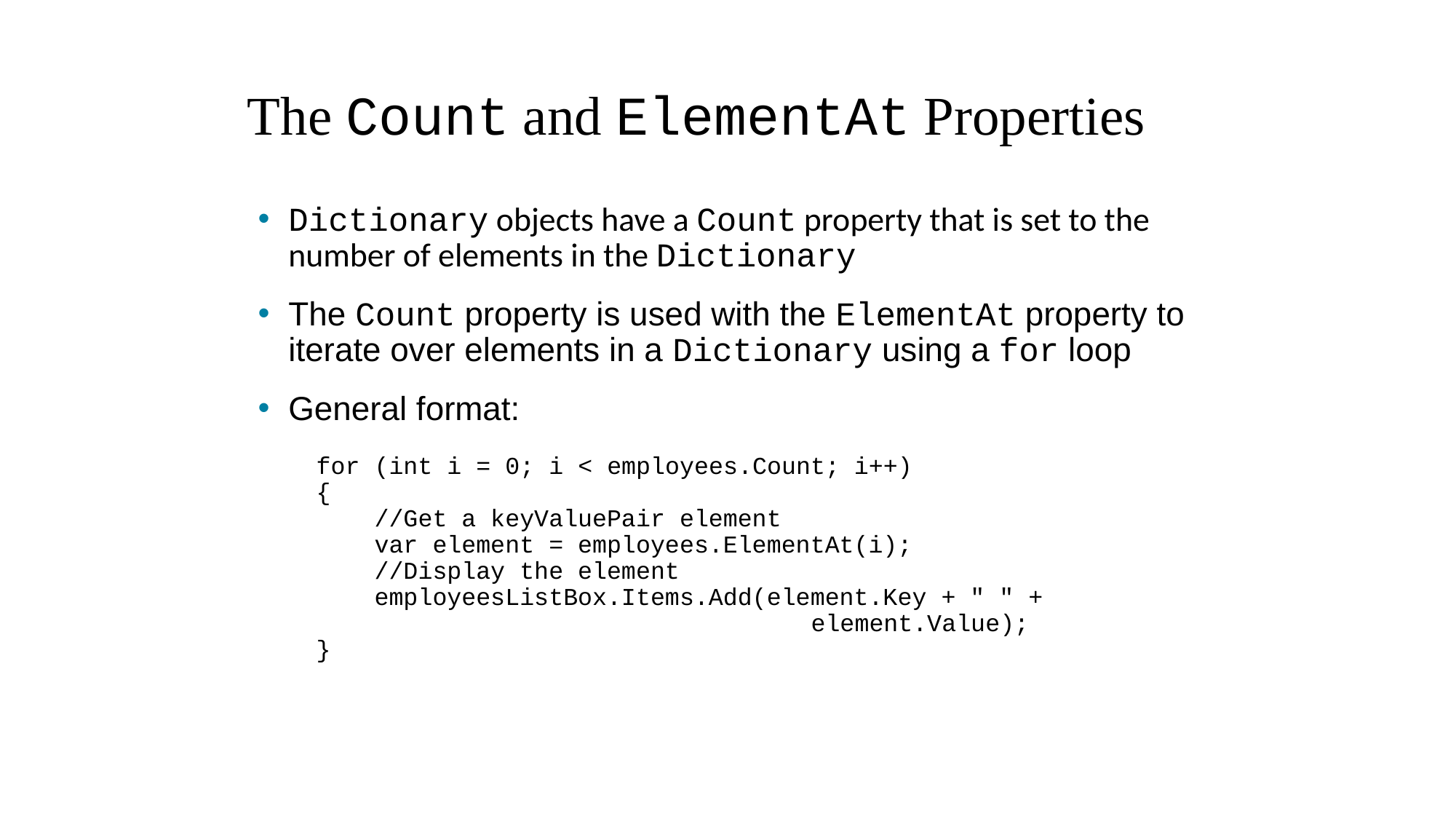

# The Count and ElementAt Properties
Dictionary objects have a Count property that is set to the number of elements in the Dictionary
The Count property is used with the ElementAt property to iterate over elements in a Dictionary using a for loop
General format:

    for (int i = 0; i < employees.Count; i++)
    {
        //Get a keyValuePair element
        var element = employees.ElementAt(i);
        //Display the element
        employeesListBox.Items.Add(element.Key + " " +
                                      element.Value);
    }